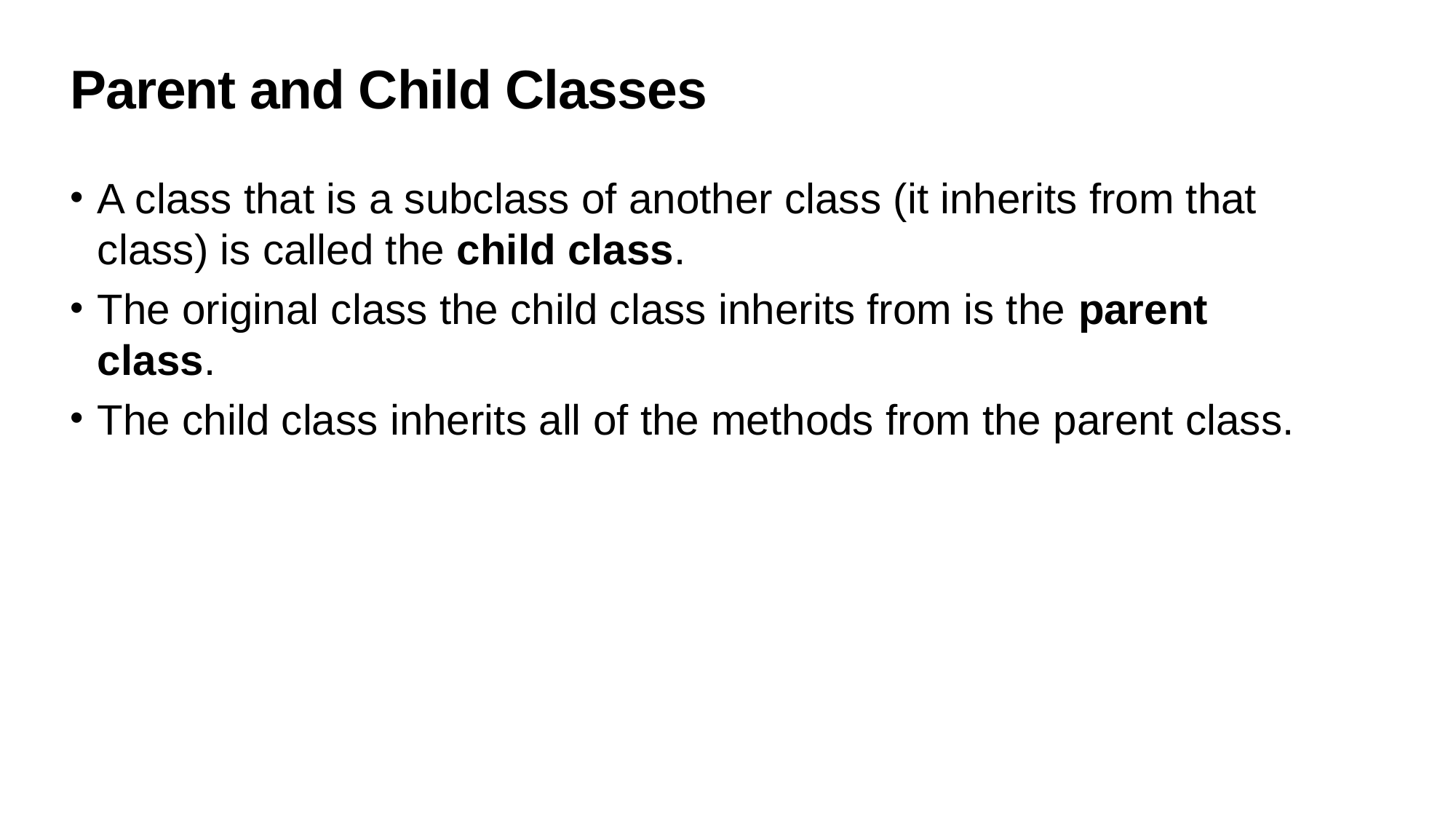

# Parent and Child Classes
A class that is a subclass of another class (it inherits from that class) is called the child class.
The original class the child class inherits from is the parent class.
The child class inherits all of the methods from the parent class.